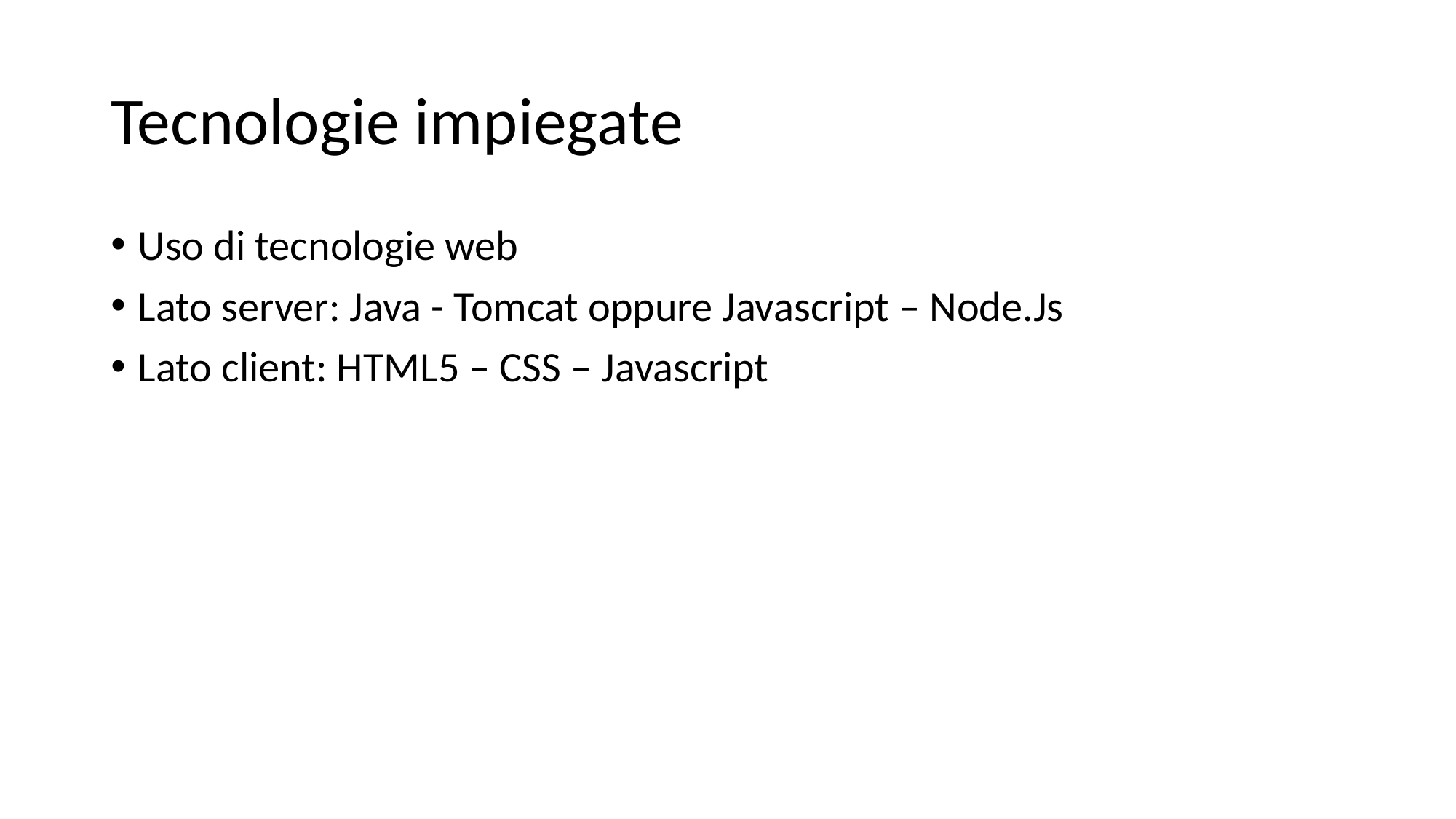

# Tecnologie impiegate
Uso di tecnologie web
Lato server: Java - Tomcat oppure Javascript – Node.Js
Lato client: HTML5 – CSS – Javascript